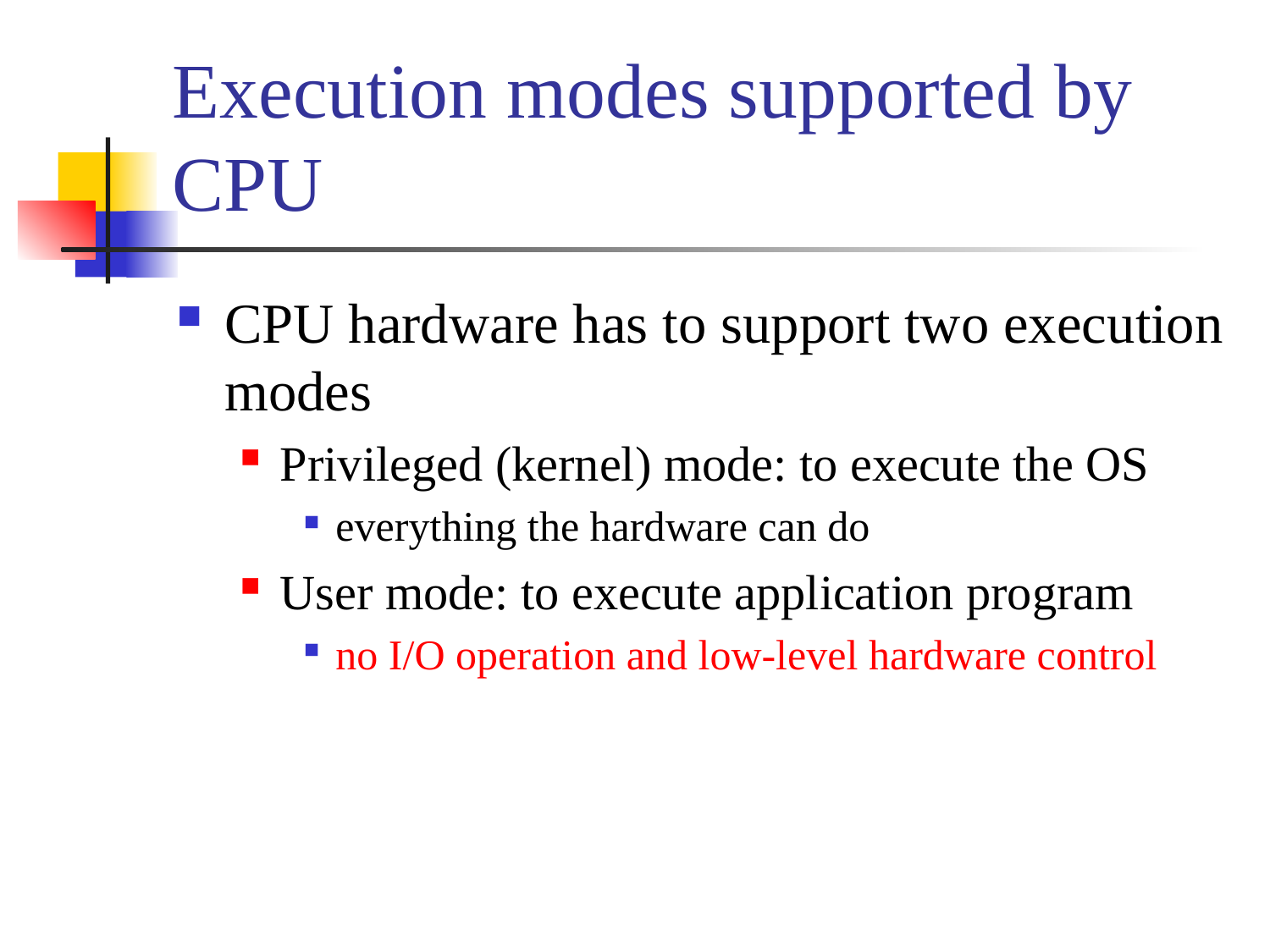

# Execution modes supported by CPU
CPU hardware has to support two execution modes
Privileged (kernel) mode: to execute the OS
everything the hardware can do
User mode: to execute application program
no I/O operation and low-level hardware control